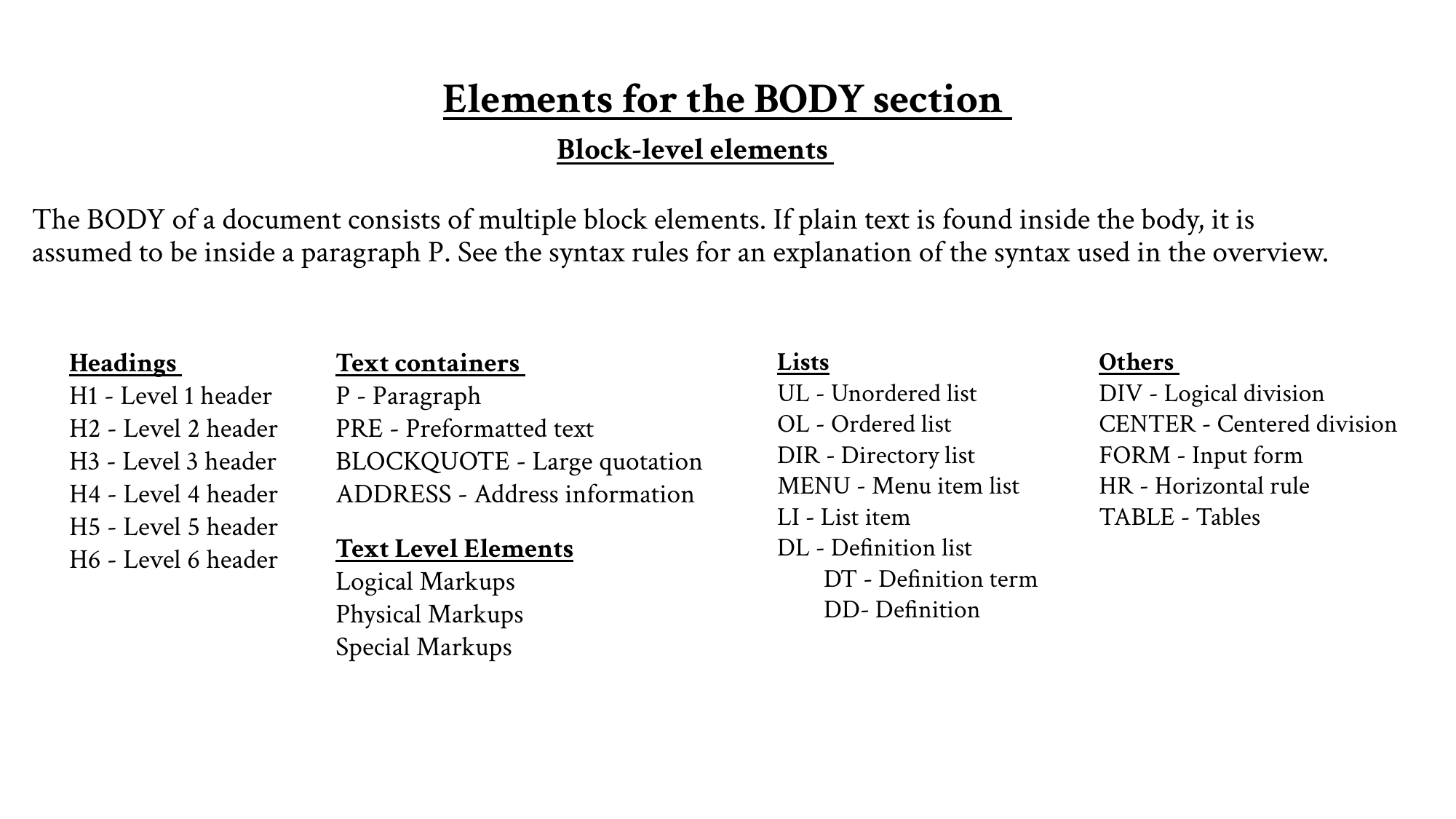

Elements for the BODY section
Block-level elements

The BODY of a document consists of multiple block elements. If plain text is found inside the body, it is assumed to be inside a paragraph P. See the syntax rules for an explanation of the syntax used in the overview.

Headings
H1 - Level 1 header
H2 - Level 2 header
H3 - Level 3 header
H4 - Level 4 header
H5 - Level 5 header
H6 - Level 6 header

Text containers
P - Paragraph
PRE - Preformatted text
BLOCKQUOTE - Large quotation
ADDRESS - Address information

Text Level Elements
Logical Markups
Physical Markups
Special Markups

Lists
UL - Unordered list
OL - Ordered list
DIR - Directory list
MENU - Menu item list
LI - List item
DL - Definition list
        DT - Definition term
        DD- Definition

Others
DIV - Logical division
CENTER - Centered division
FORM - Input form
HR - Horizontal rule
TABLE - Tables